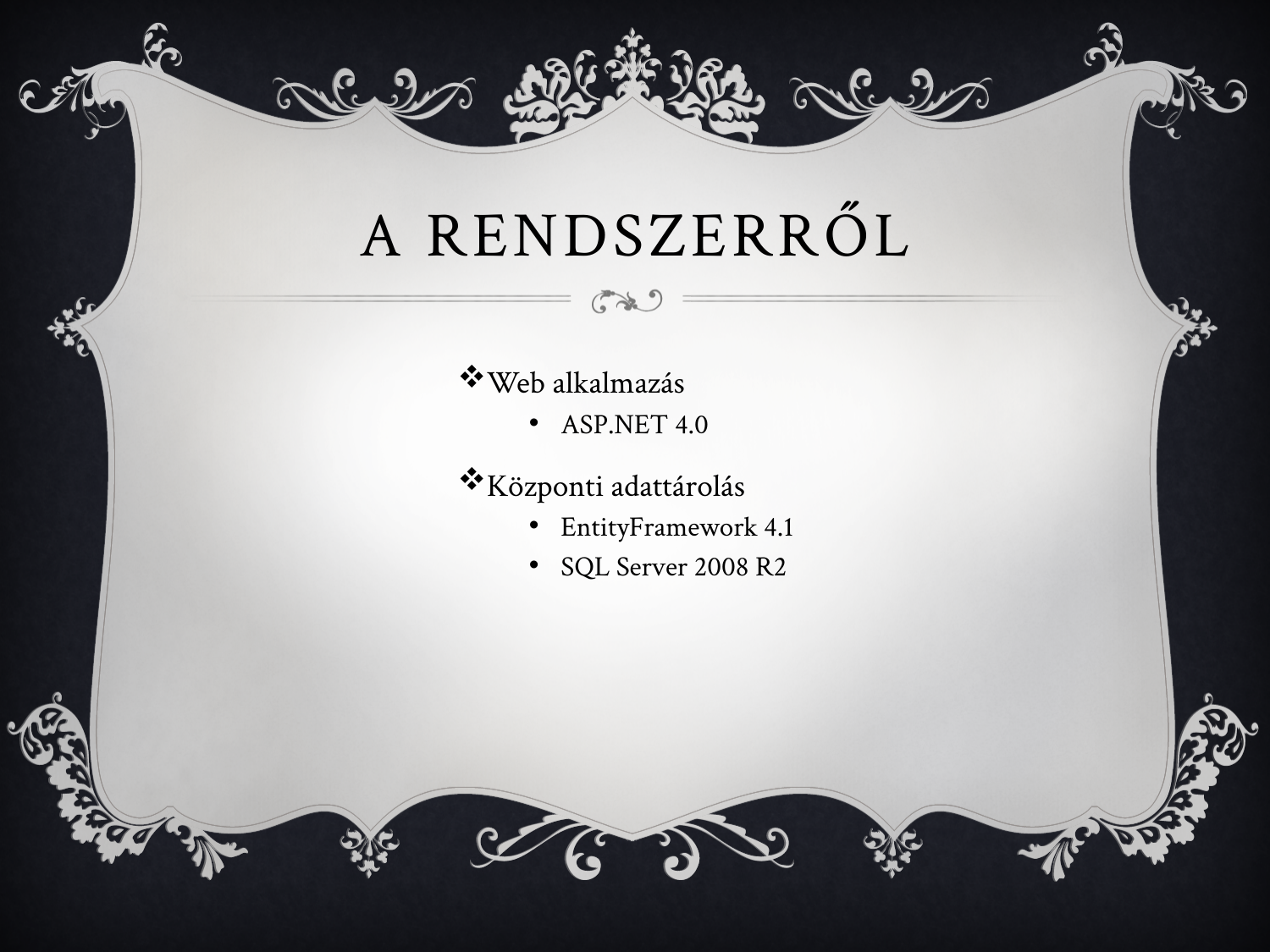

# A rendszerrŐL
Web alkalmazás
ASP.NET 4.0
Központi adattárolás
EntityFramework 4.1
SQL Server 2008 R2